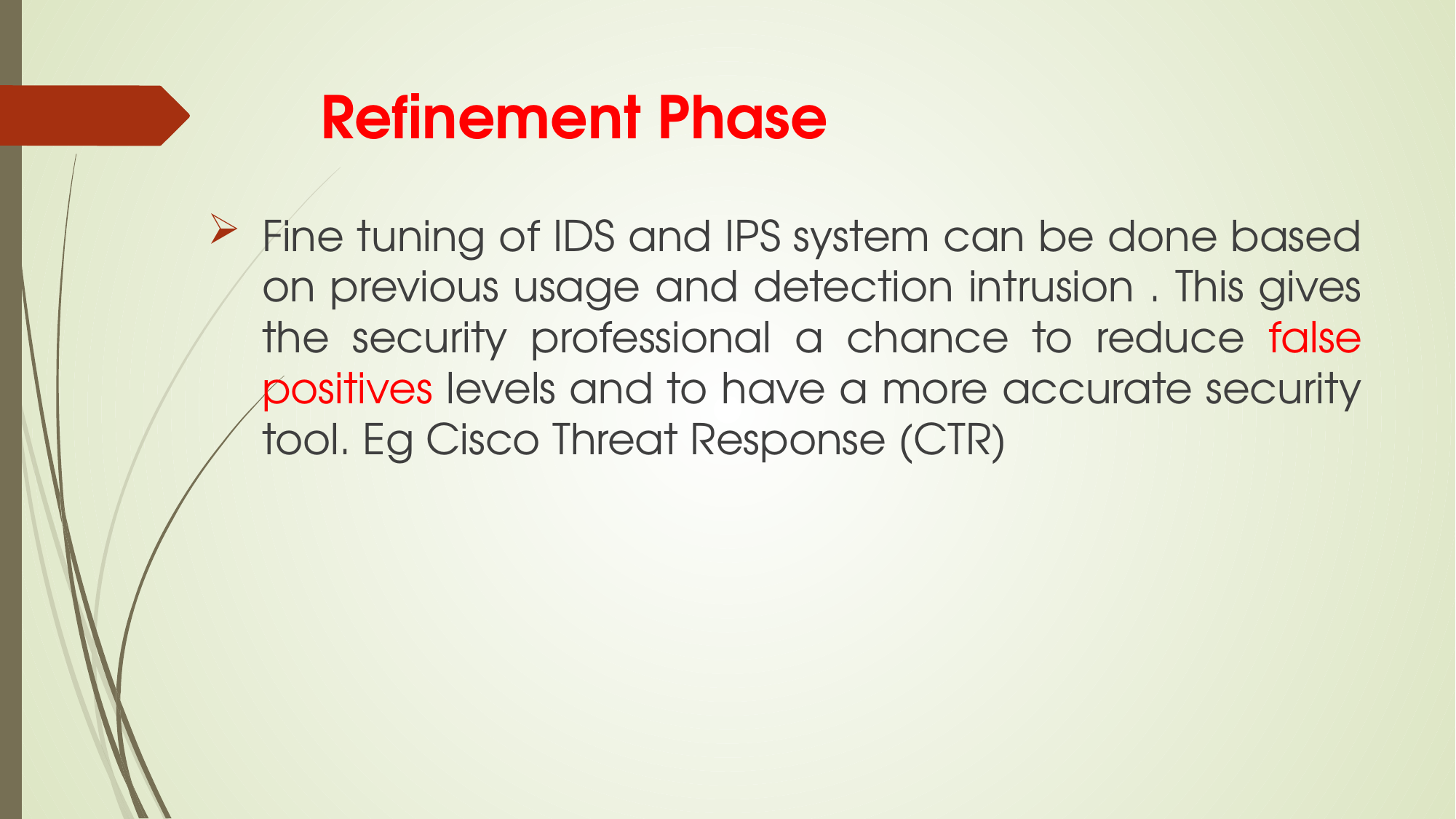

# Refinement Phase
Fine tuning of IDS and IPS system can be done based on previous usage and detection intrusion . This gives the security professional a chance to reduce false positives levels and to have a more accurate security tool. Eg Cisco Threat Response (CTR)